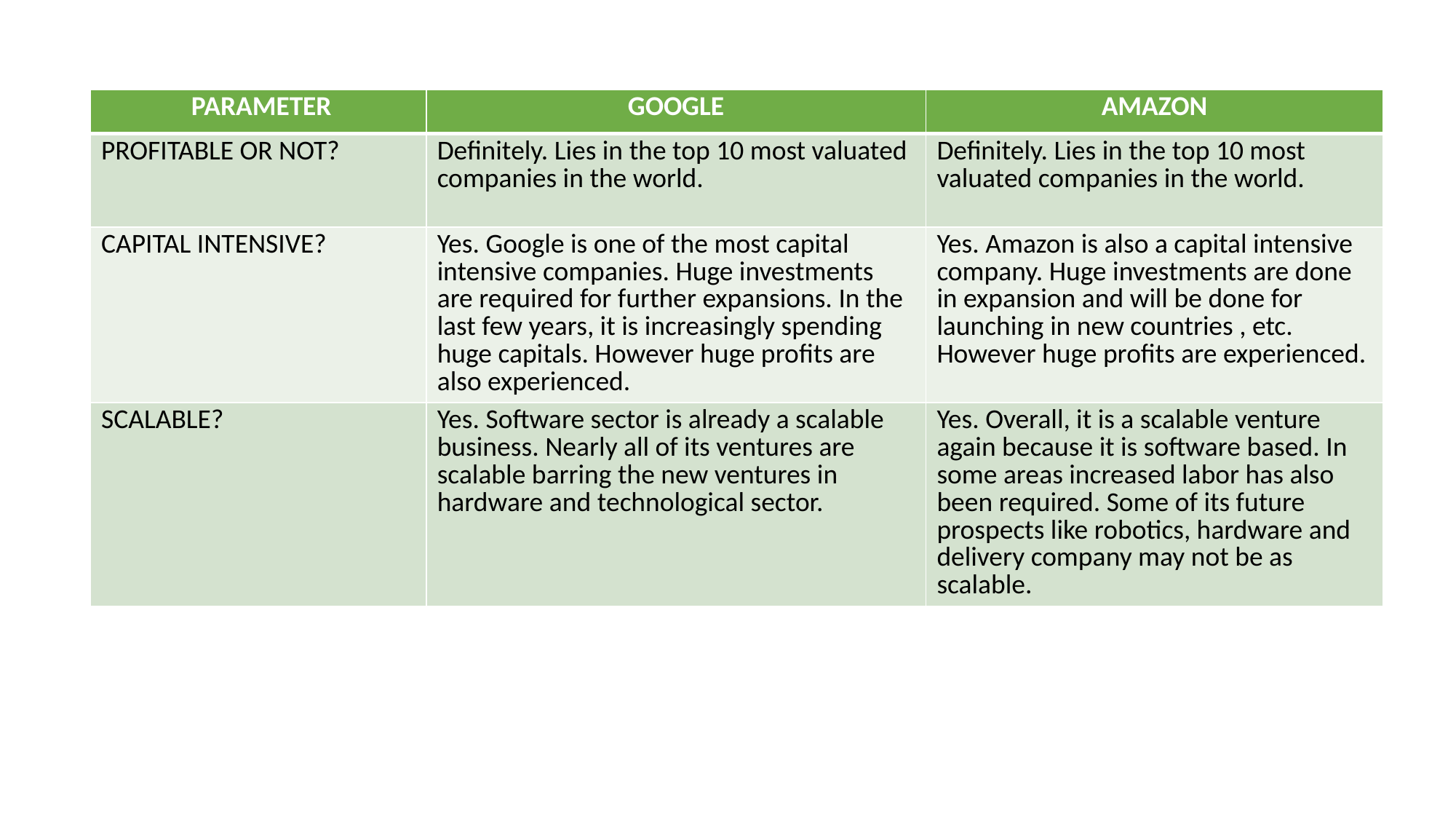

| PARAMETER | GOOGLE | AMAZON |
| --- | --- | --- |
| PROFITABLE OR NOT? | Definitely. Lies in the top 10 most valuated companies in the world. | Definitely. Lies in the top 10 most valuated companies in the world. |
| CAPITAL INTENSIVE? | Yes. Google is one of the most capital intensive companies. Huge investments are required for further expansions. In the last few years, it is increasingly spending huge capitals. However huge profits are also experienced. | Yes. Amazon is also a capital intensive company. Huge investments are done in expansion and will be done for launching in new countries , etc. However huge profits are experienced. |
| SCALABLE? | Yes. Software sector is already a scalable business. Nearly all of its ventures are scalable barring the new ventures in hardware and technological sector. | Yes. Overall, it is a scalable venture again because it is software based. In some areas increased labor has also been required. Some of its future prospects like robotics, hardware and delivery company may not be as scalable. |